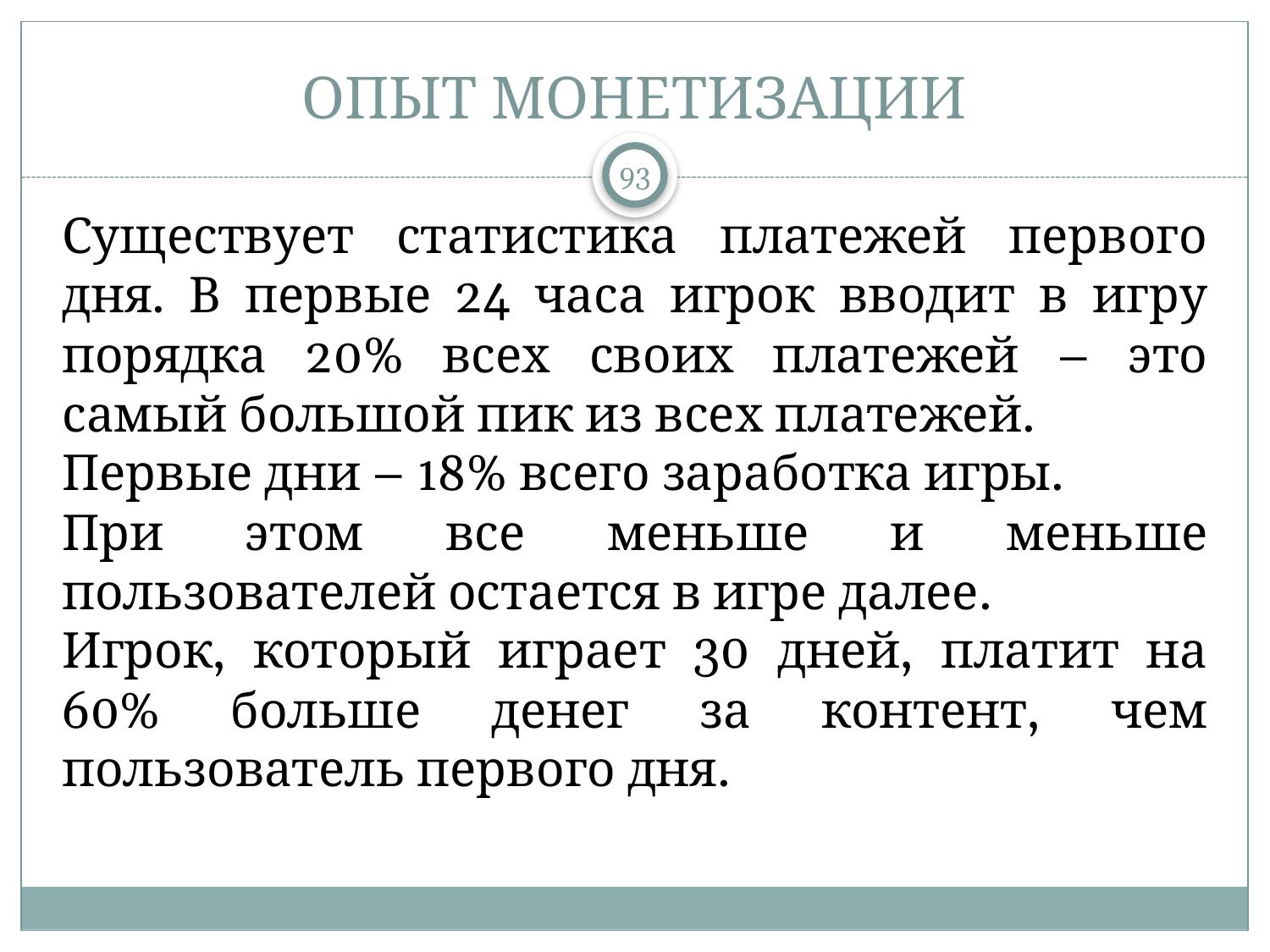

# ОПЫТ МОНЕТИЗАЦИи
93
Существует статистика платежей первого дня. В первые 24 часа игрок вводит в игру порядка 20% всех своих платежей – это самый большой пик из всех платежей.
Первые дни – 18% всего заработка игры.
При этом все меньше и меньше пользователей остается в игре далее.
Игрок, который играет 30 дней, платит на 60% больше денег за контент, чем пользователь первого дня.